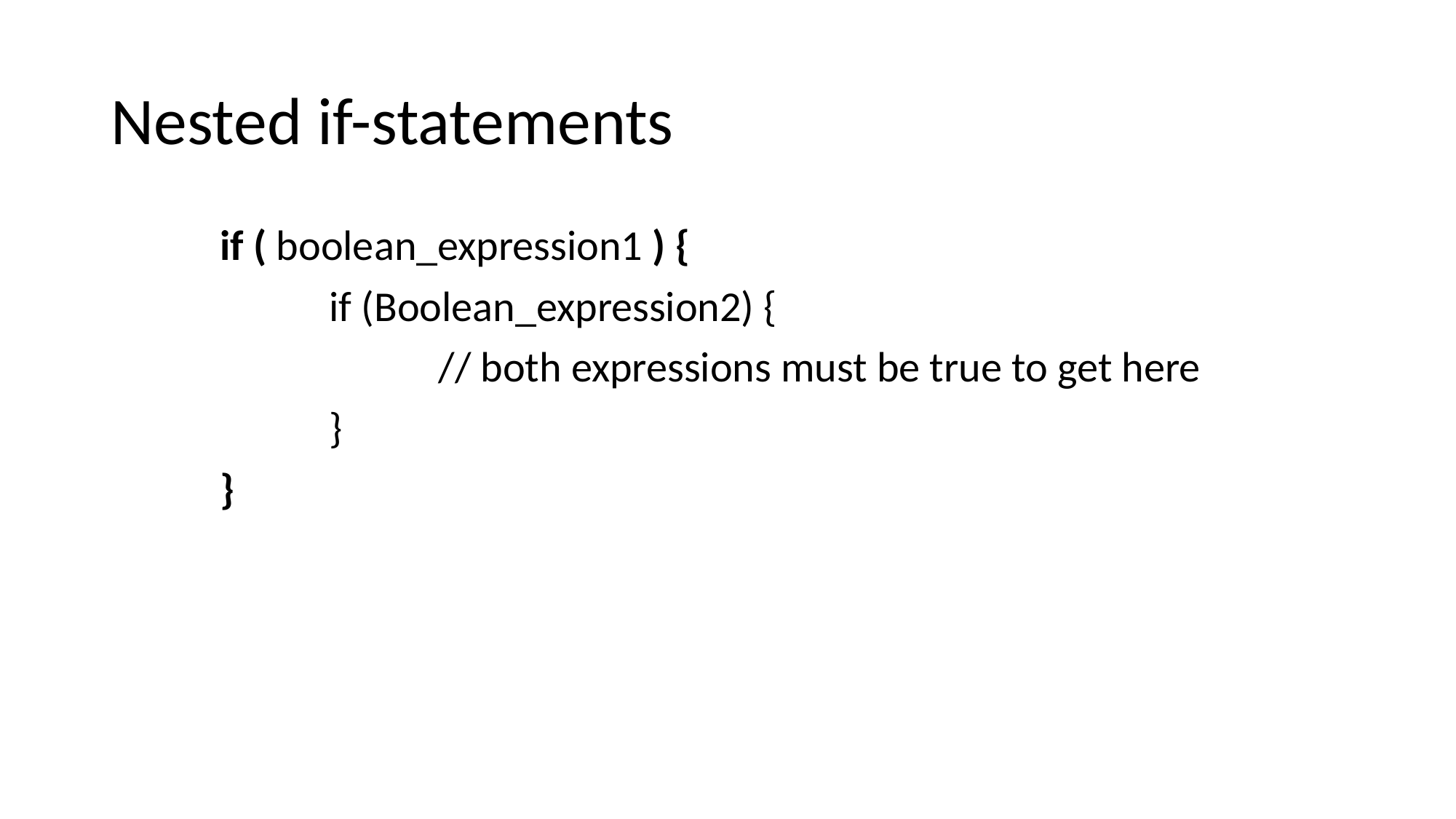

# Nested if-statements
	if ( boolean_expression1 ) {
		if (Boolean_expression2) {
			// both expressions must be true to get here
		}
	}